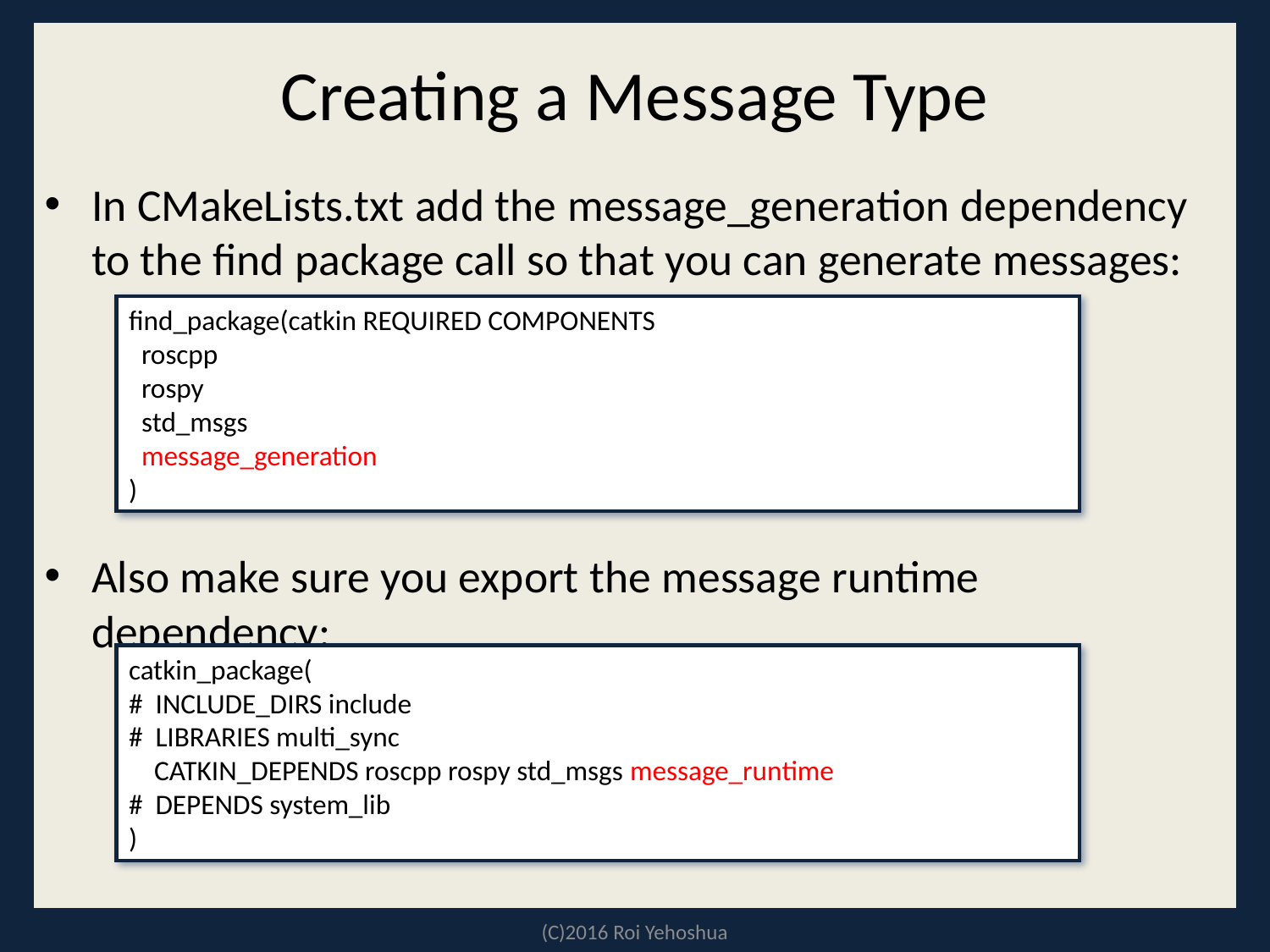

# Creating a Message Type
In CMakeLists.txt add the message_generation dependency to the find package call so that you can generate messages:

Also make sure you export the message runtime dependency:

find_package(catkin REQUIRED COMPONENTS
  roscpp
  rospy
  std_msgs
  message_generation
)
catkin_package(
#  INCLUDE_DIRS include
#  LIBRARIES multi_sync
    CATKIN_DEPENDS roscpp rospy std_msgs message_runtime
#  DEPENDS system_lib
)
(C)2016 Roi Yehoshua